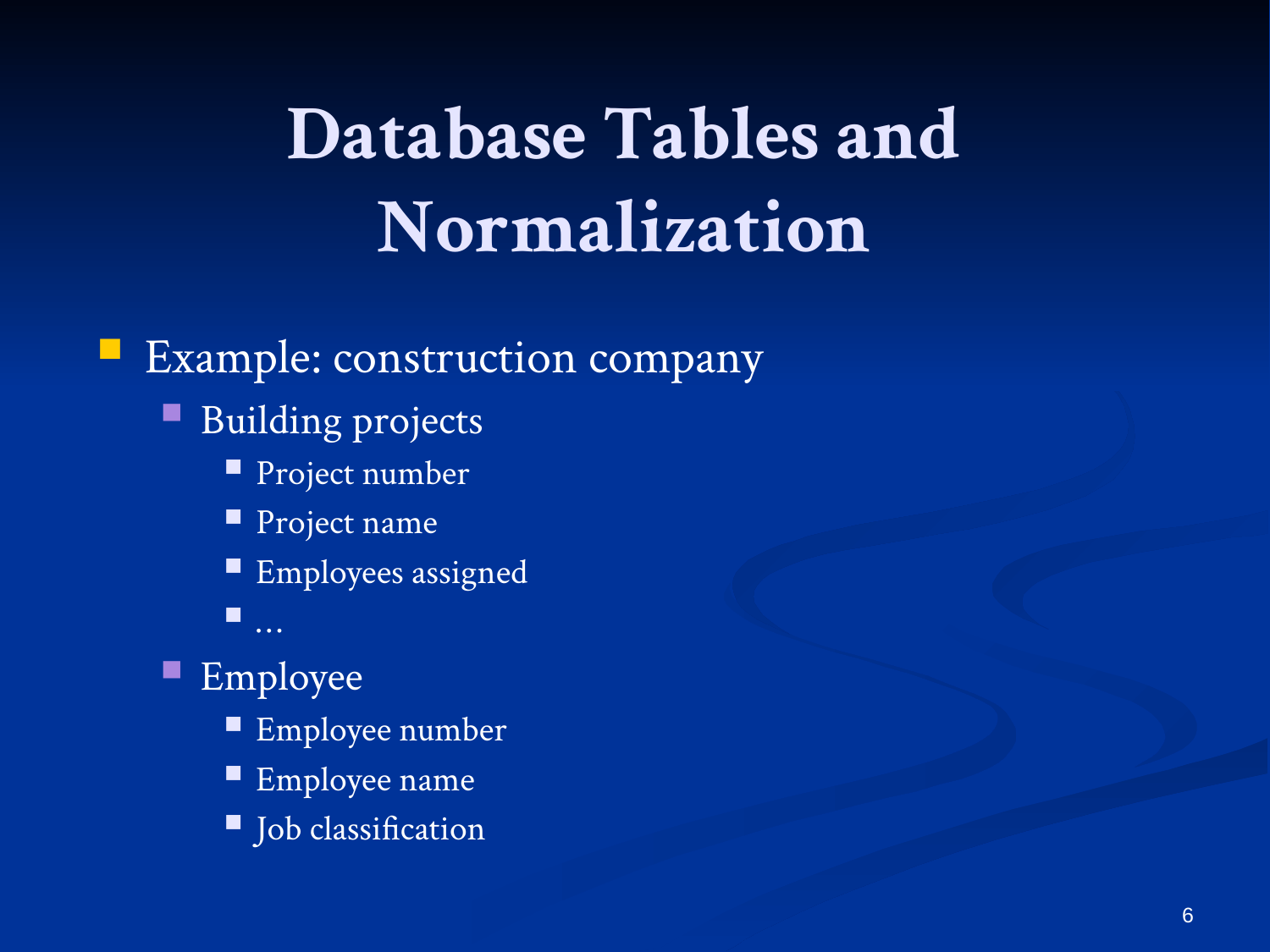

# Database Tables and Normalization
Example: construction company
Building projects
Project number
Project name
Employees assigned
…
Employee
Employee number
Employee name
Job classification
6